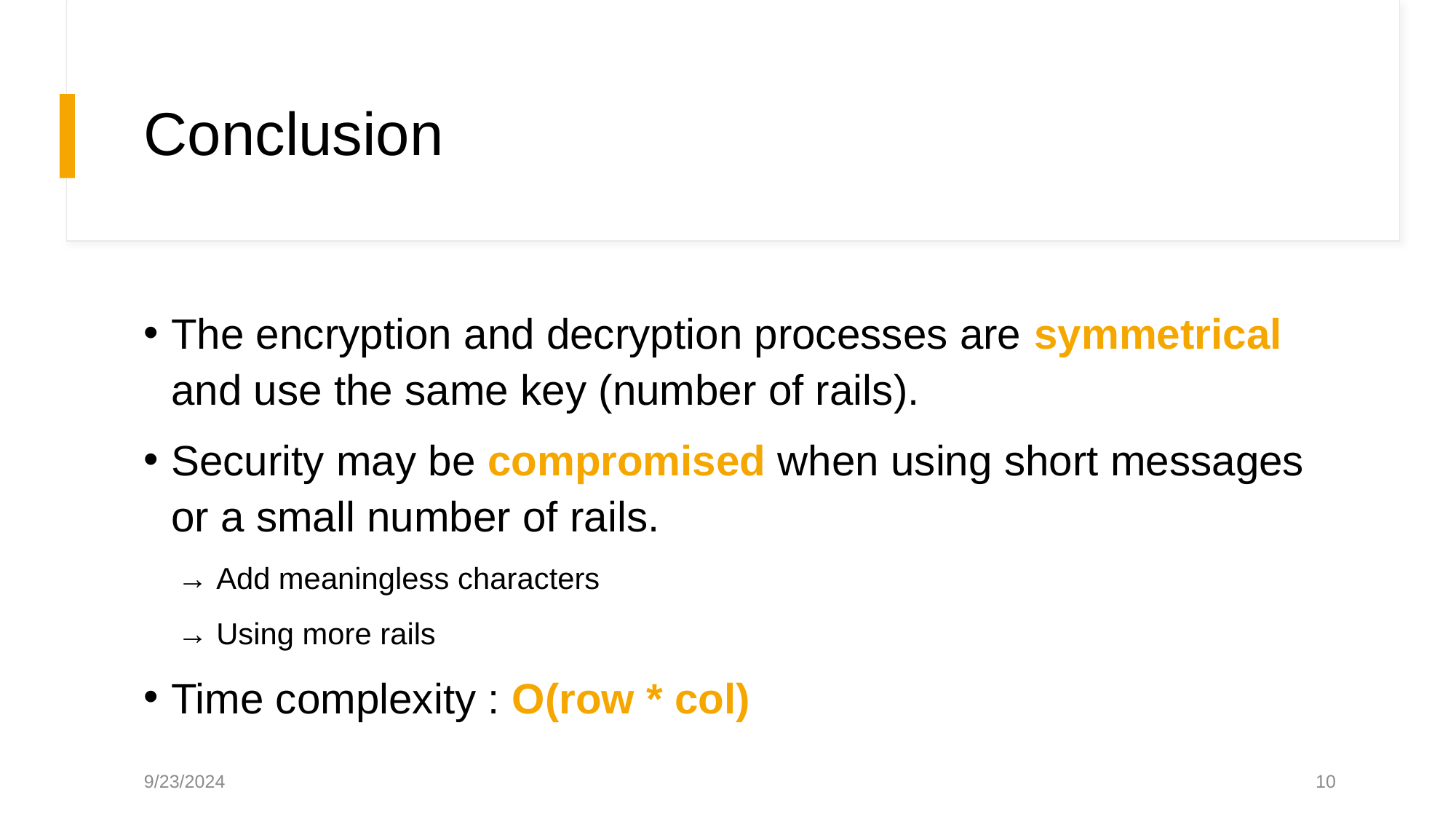

# Conclusion
The encryption and decryption processes are symmetrical and use the same key (number of rails).
Security may be compromised when using short messages or a small number of rails.
    → Add meaningless characters
    → Using more rails
Time complexity : O(row * col)

9/23/2024
10